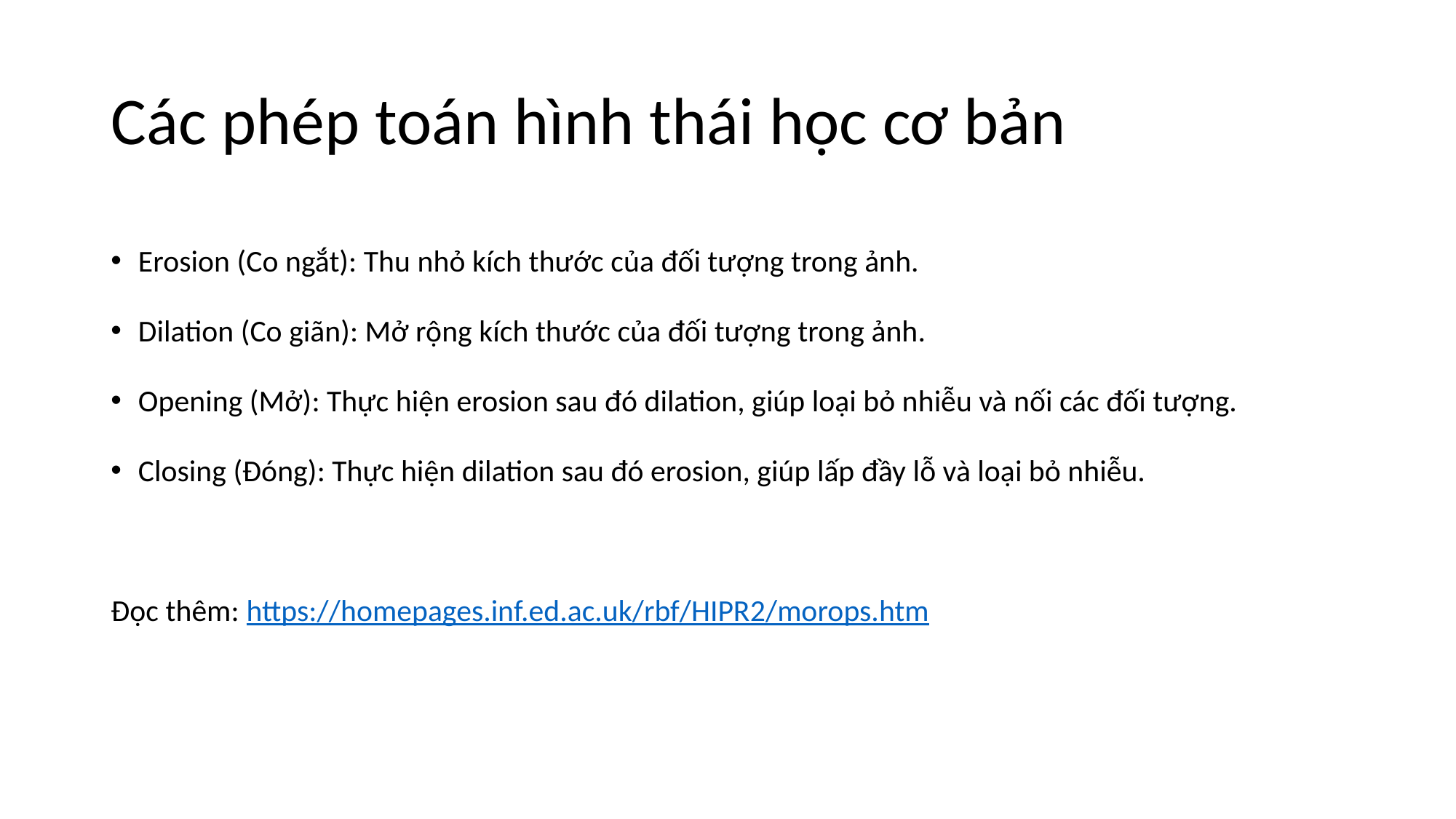

# Các phép toán hình thái học cơ bản
Erosion (Co ngắt): Thu nhỏ kích thước của đối tượng trong ảnh.
Dilation (Co giãn): Mở rộng kích thước của đối tượng trong ảnh.
Opening (Mở): Thực hiện erosion sau đó dilation, giúp loại bỏ nhiễu và nối các đối tượng.
Closing (Đóng): Thực hiện dilation sau đó erosion, giúp lấp đầy lỗ và loại bỏ nhiễu.

Đọc thêm: https://homepages.inf.ed.ac.uk/rbf/HIPR2/morops.htm